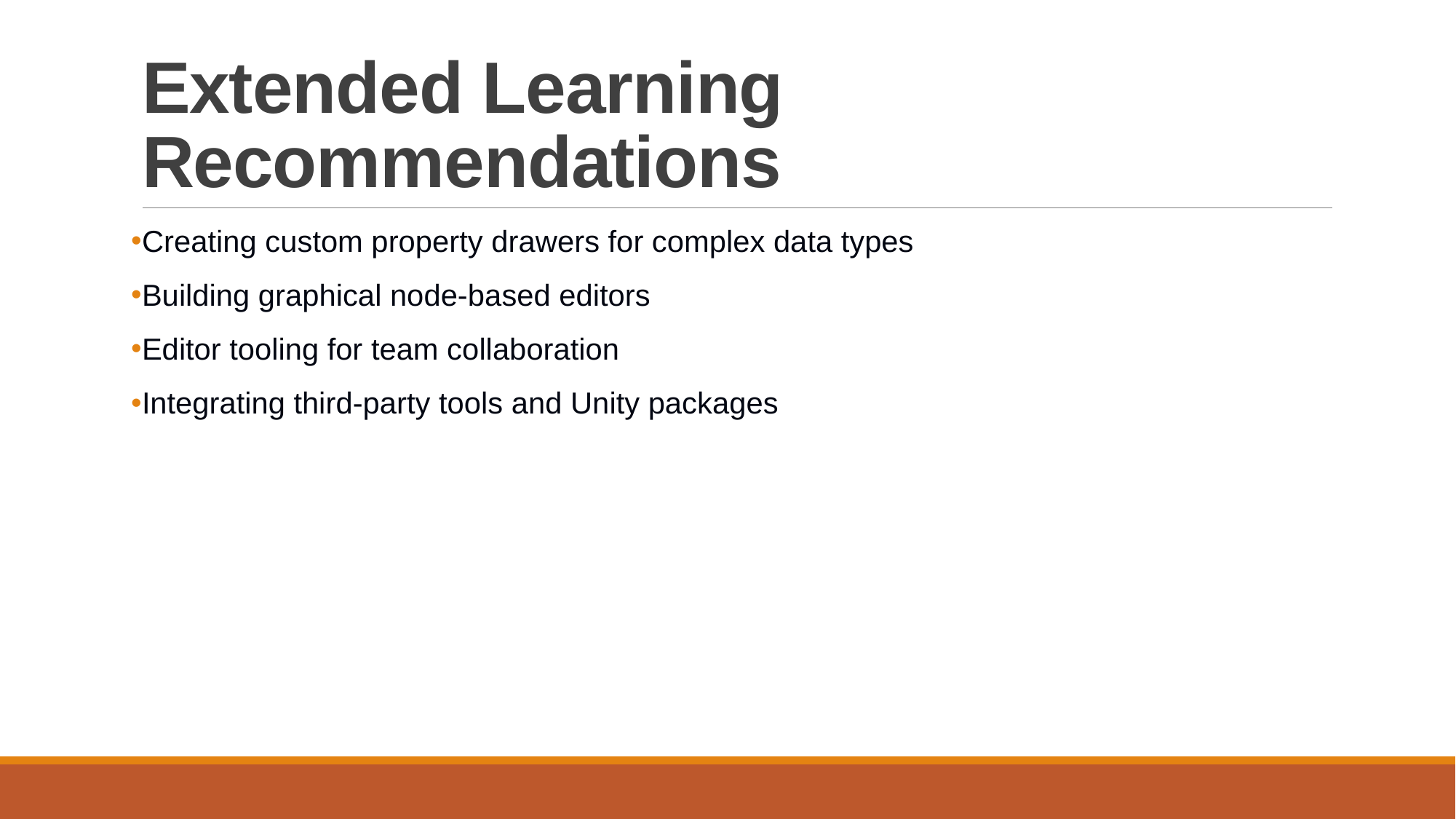

# Extended Learning Recommendations
Creating custom property drawers for complex data types
Building graphical node-based editors
Editor tooling for team collaboration
Integrating third-party tools and Unity packages